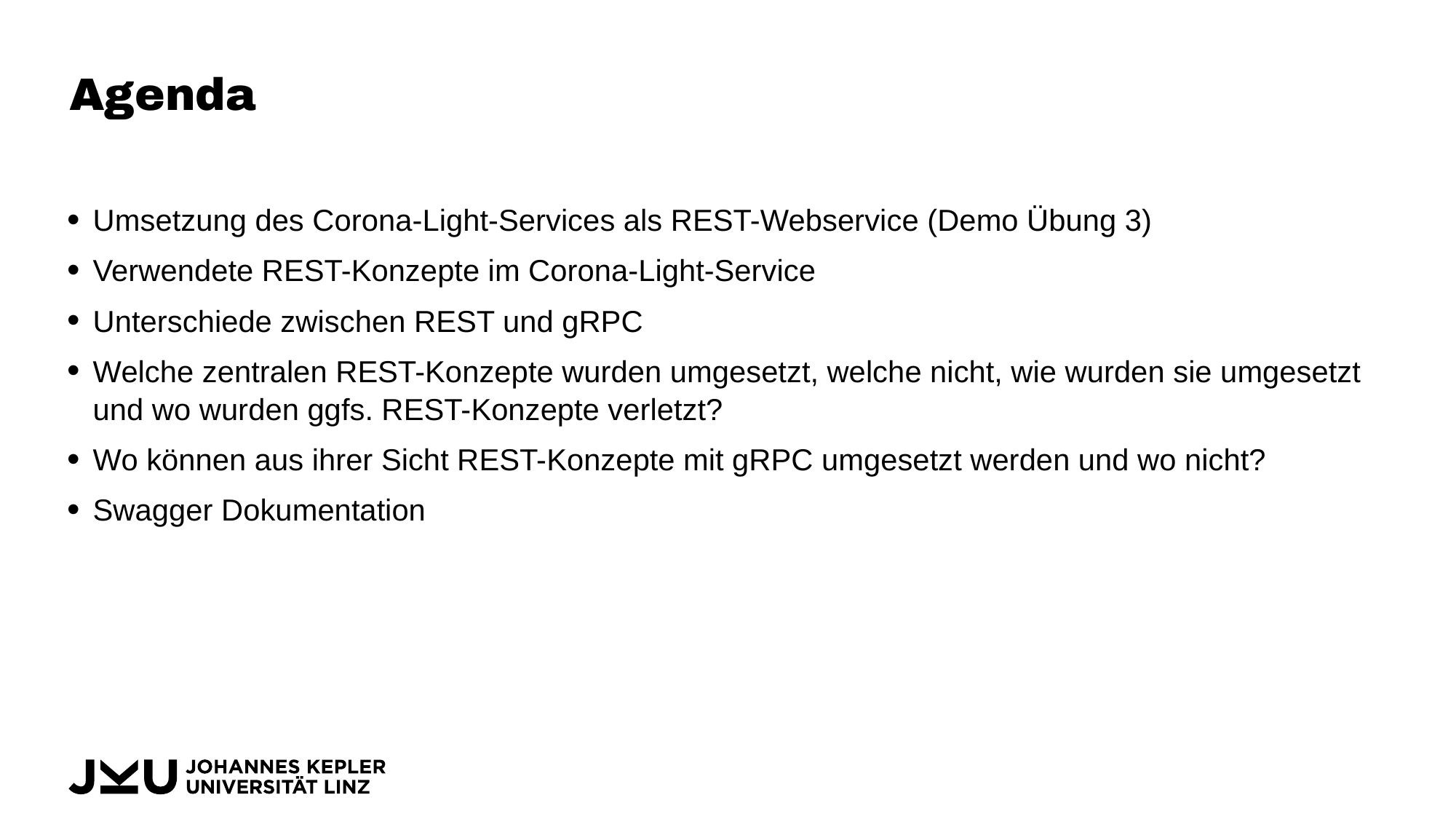

# Agenda
Umsetzung des Corona-Light-Services als REST-Webservice (Demo Übung 3)
Verwendete REST-Konzepte im Corona-Light-Service
Unterschiede zwischen REST und gRPC
Welche zentralen REST-Konzepte wurden umgesetzt, welche nicht, wie wurden sie umgesetzt und wo wurden ggfs. REST-Konzepte verletzt?
Wo können aus ihrer Sicht REST-Konzepte mit gRPC umgesetzt werden und wo nicht?
Swagger Dokumentation